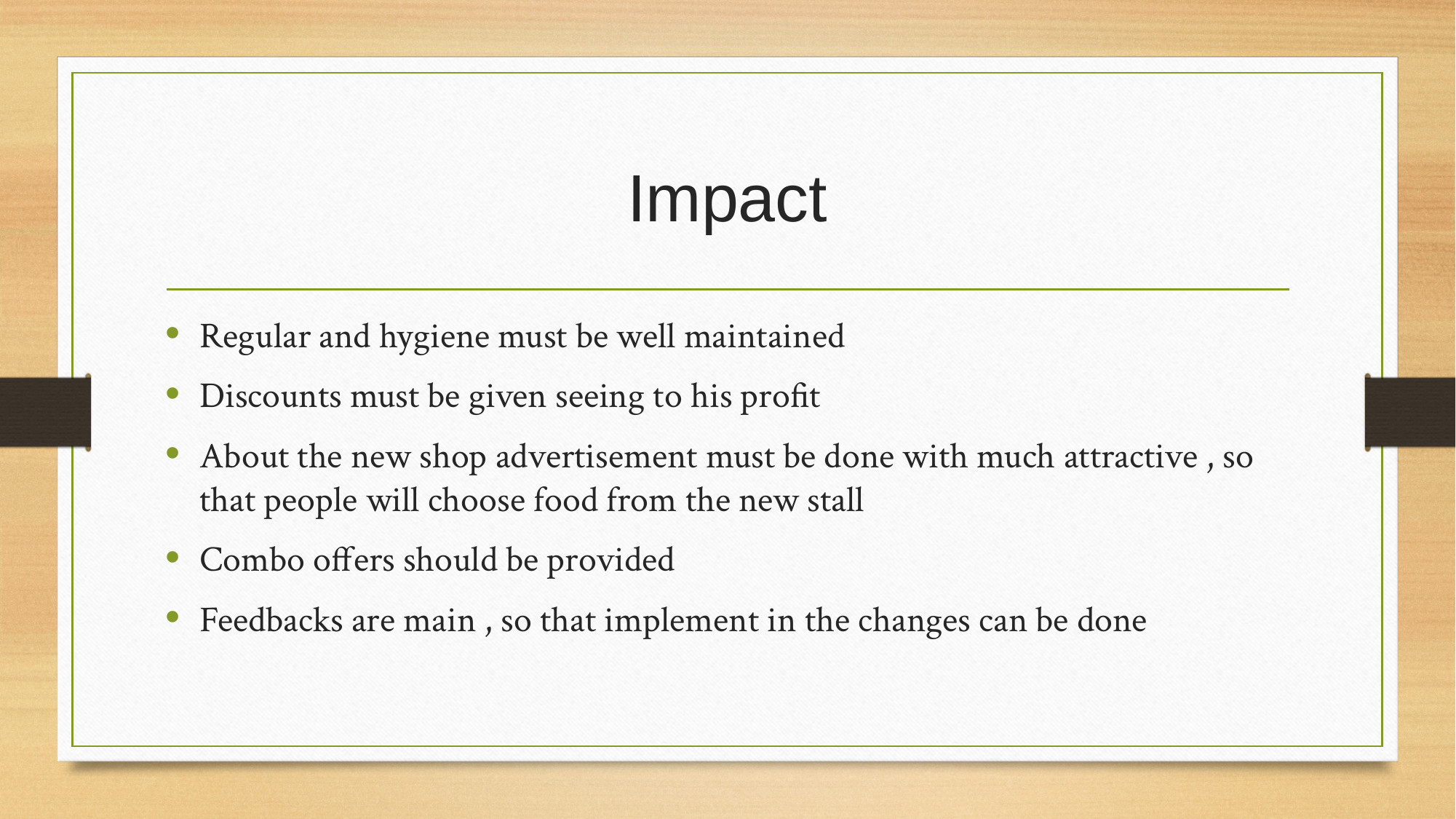

# Impact
Regular and hygiene must be well maintained
Discounts must be given seeing to his profit
About the new shop advertisement must be done with much attractive , so that people will choose food from the new stall
Combo offers should be provided
Feedbacks are main , so that implement in the changes can be done